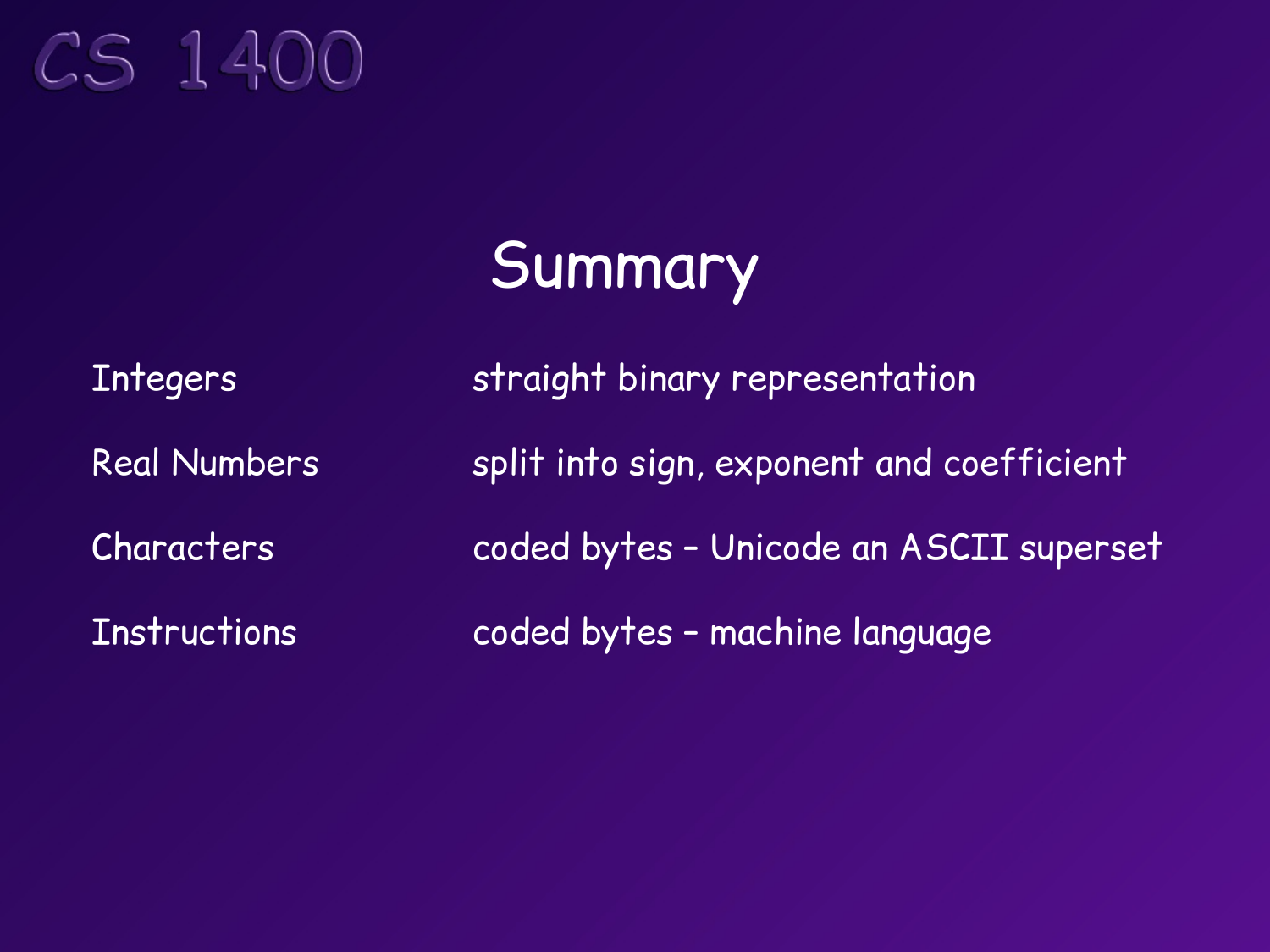

# Summary
Integers		straight binary representation

Real Numbers		split into sign, exponent and coefficient

Characters		coded bytes – Unicode an ASCII superset

Instructions		coded bytes – machine language